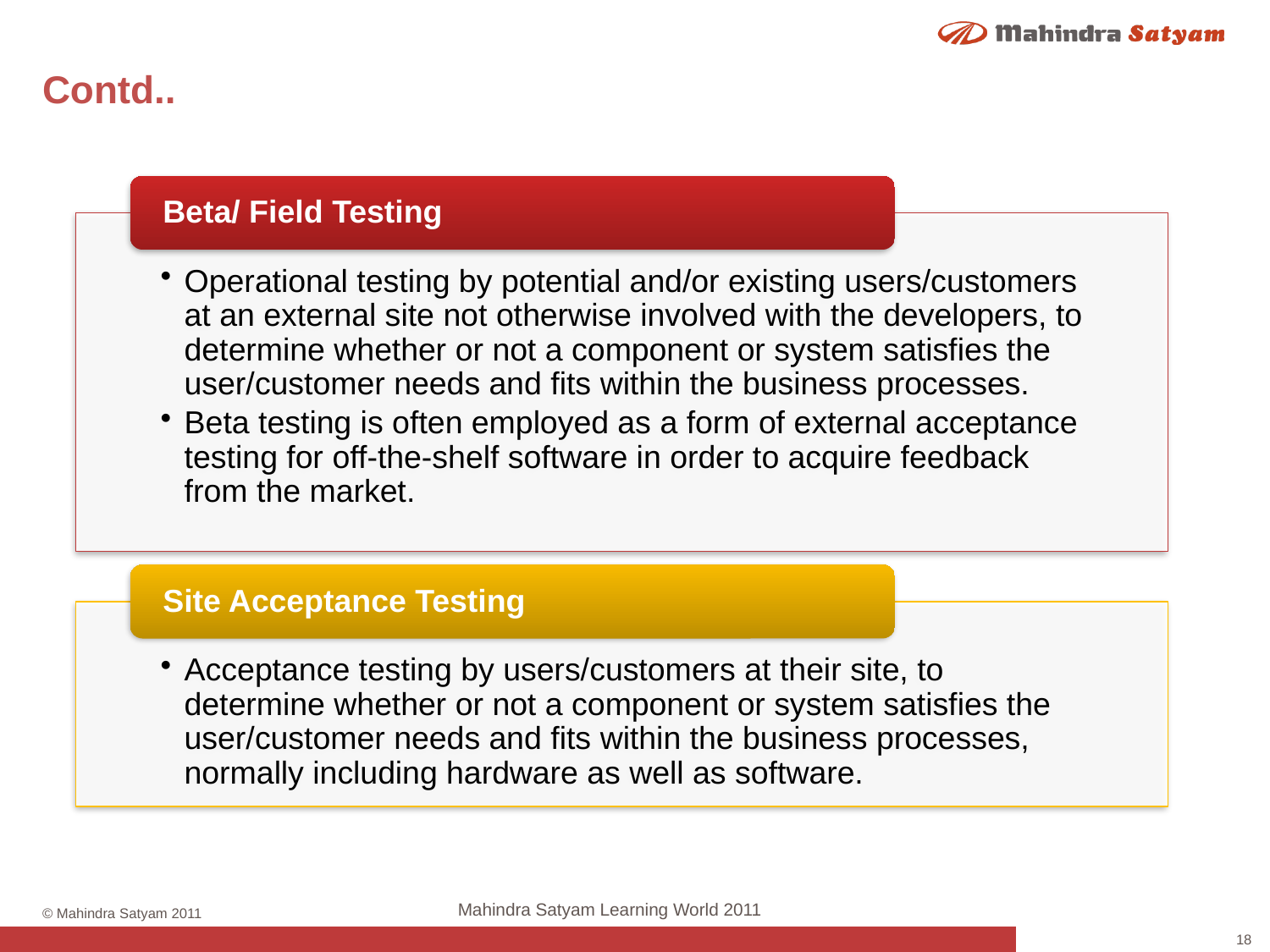

# Contd..
Operational testing by potential and/or existing users/customers at an external site not otherwise involved with the developers, to determine whether or not a component or system satisfies the user/customer needs and fits within the business processes.
Beta testing is often employed as a form of external acceptance testing for off-the-shelf software in order to acquire feedback from the market.
Beta/ Field Testing
Acceptance testing by users/customers at their site, to determine whether or not a component or system satisfies the user/customer needs and fits within the business processes, normally including hardware as well as software.
Site Acceptance Testing